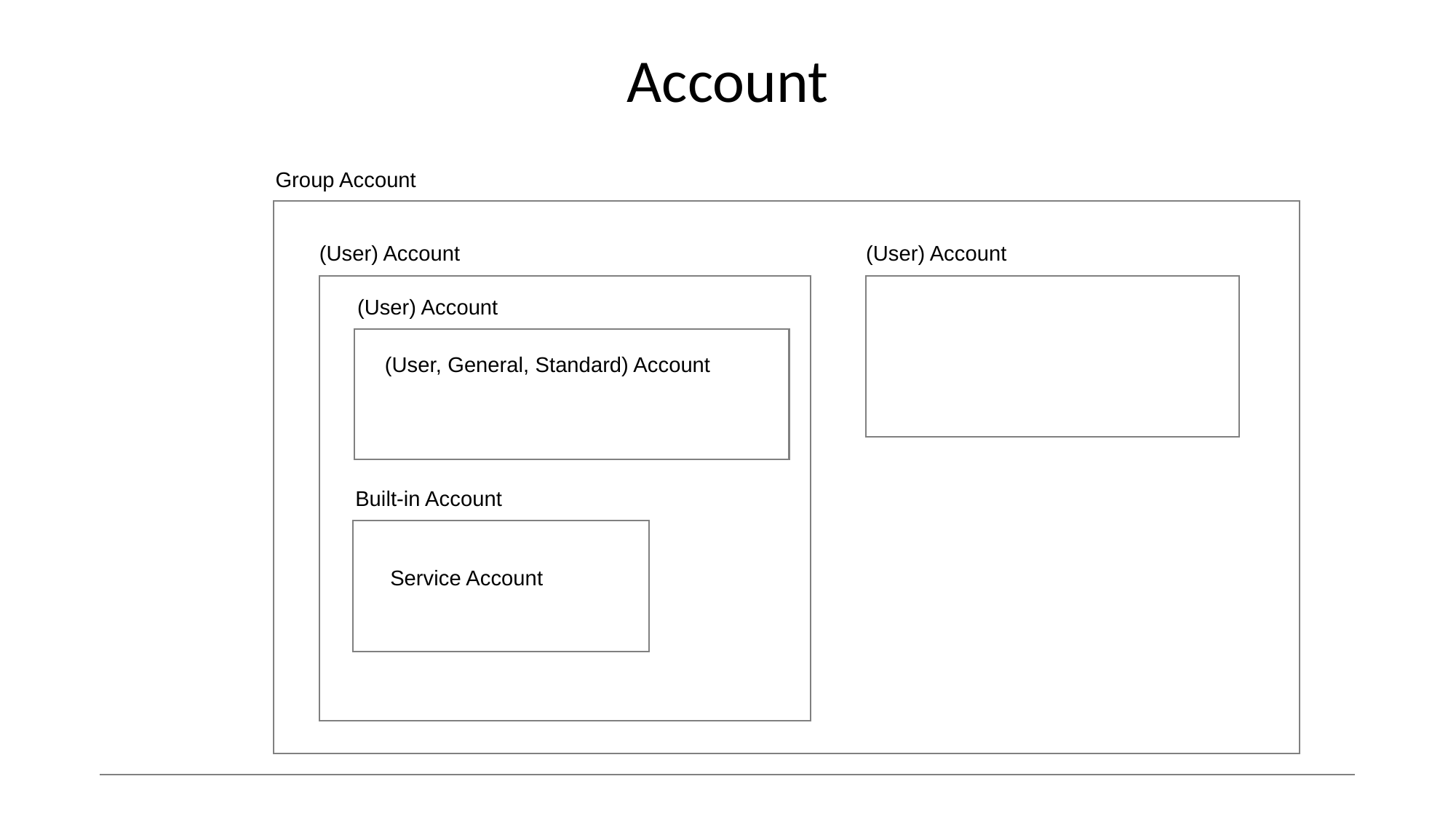

# Account

Group Account

(User) Account
(User) Account

(User) Account

(User, General, Standard) Account
Built-in Account

Service Account